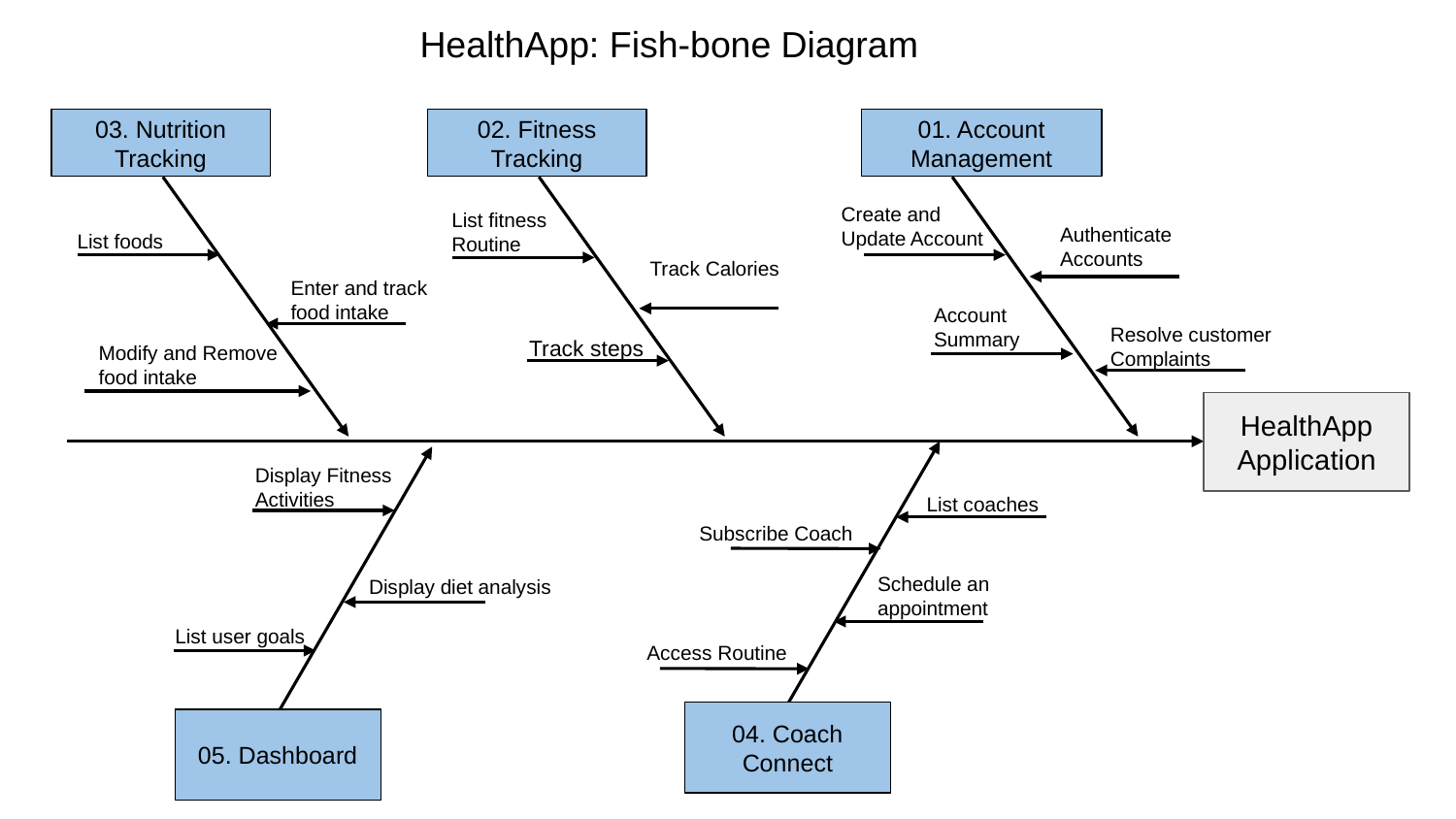

HealthApp: Fish-bone Diagram
03. Nutrition Tracking
02. Fitness Tracking
01. Account Management
Create and Update Account
List fitness Routine
Authenticate Accounts
List foods
Track Calories
Enter and track food intake
Account Summary
Resolve customer Complaints
Track steps
Modify and Remove food intake

HealthApp
Application
Display Fitness Activities
List coaches
Subscribe Coach
Schedule an appointment
Display diet analysis
List user goals
Access Routine
04. Coach Connect
05. Dashboard